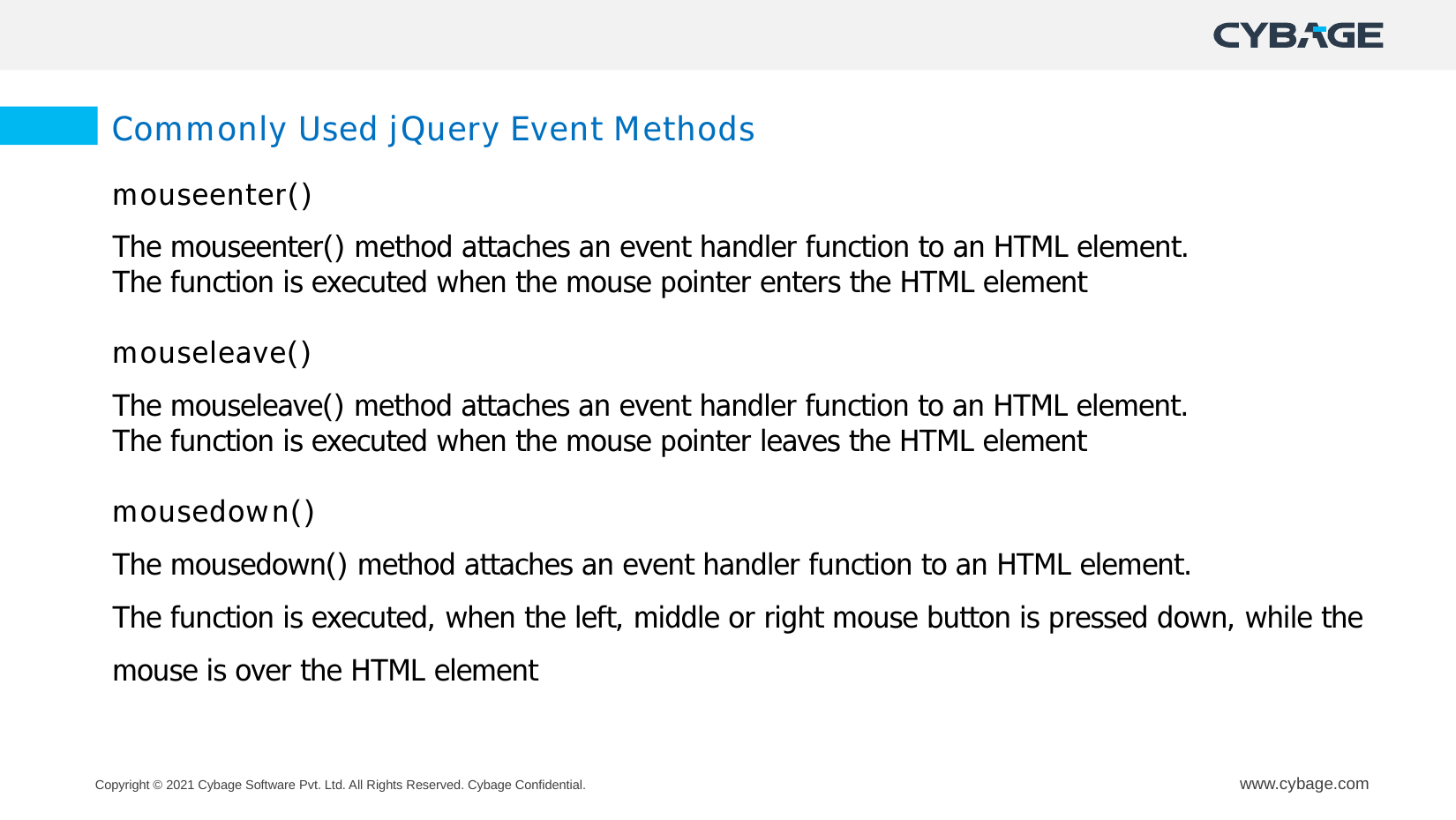

Commonly Used jQuery Event Methods

mouseenter()
The mouseenter() method attaches an event handler function to an HTML element.
The function is executed when the mouse pointer enters the HTML element

mouseleave()
The mouseleave() method attaches an event handler function to an HTML element.
The function is executed when the mouse pointer leaves the HTML element

mousedown()
The mousedown() method attaches an event handler function to an HTML element.
The function is executed, when the left, middle or right mouse button is pressed down, while the mouse is over the HTML element